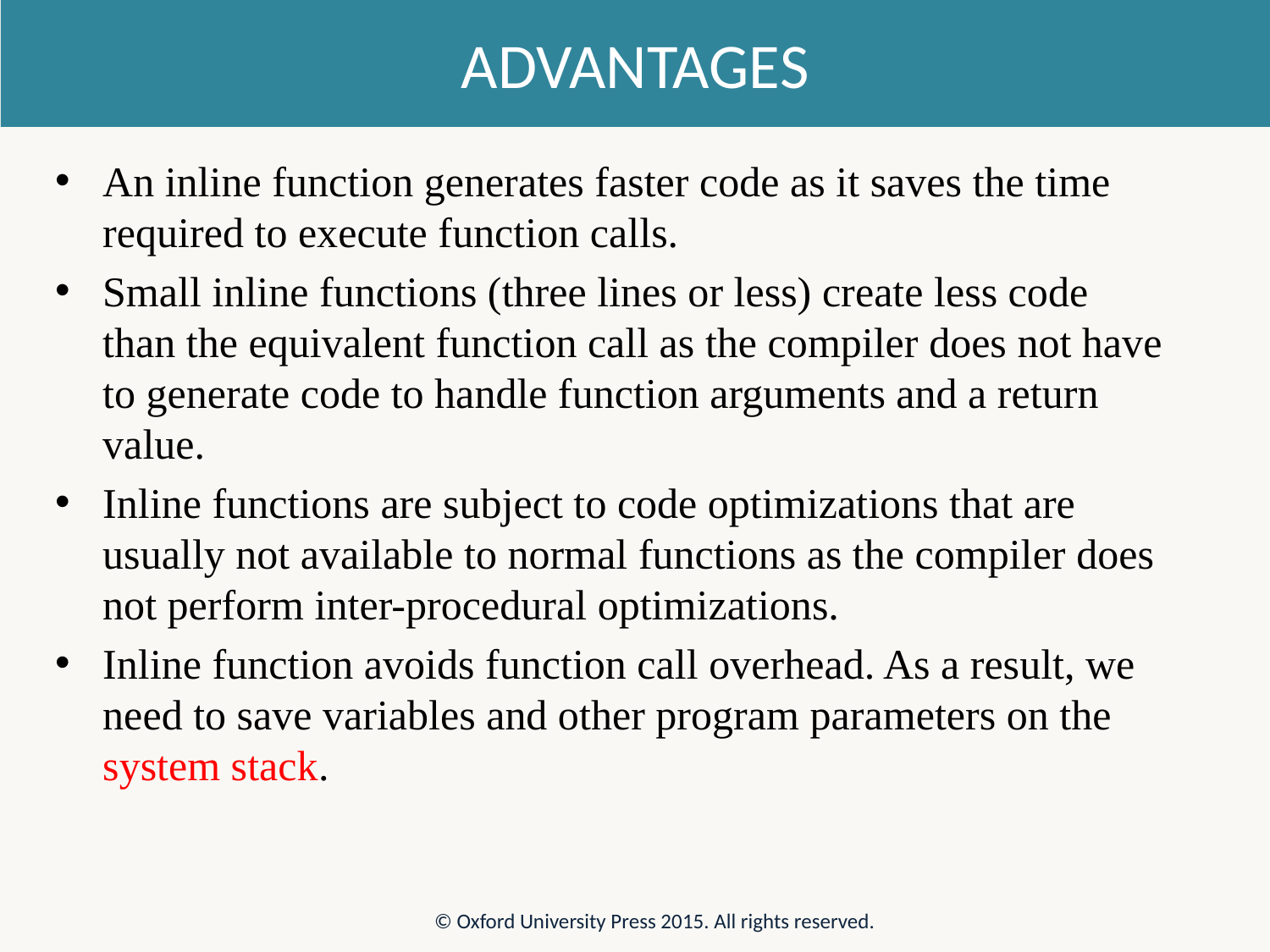

# ADVANTAGES
An inline function generates faster code as it saves the time required to execute function calls.
Small inline functions (three lines or less) create less code than the equivalent function call as the compiler does not have to generate code to handle function arguments and a return value.
Inline functions are subject to code optimizations that are usually not available to normal functions as the compiler does not perform inter-procedural optimizations.
Inline function avoids function call overhead. As a result, we need to save variables and other program parameters on the system stack.
© Oxford University Press 2015. All rights reserved.